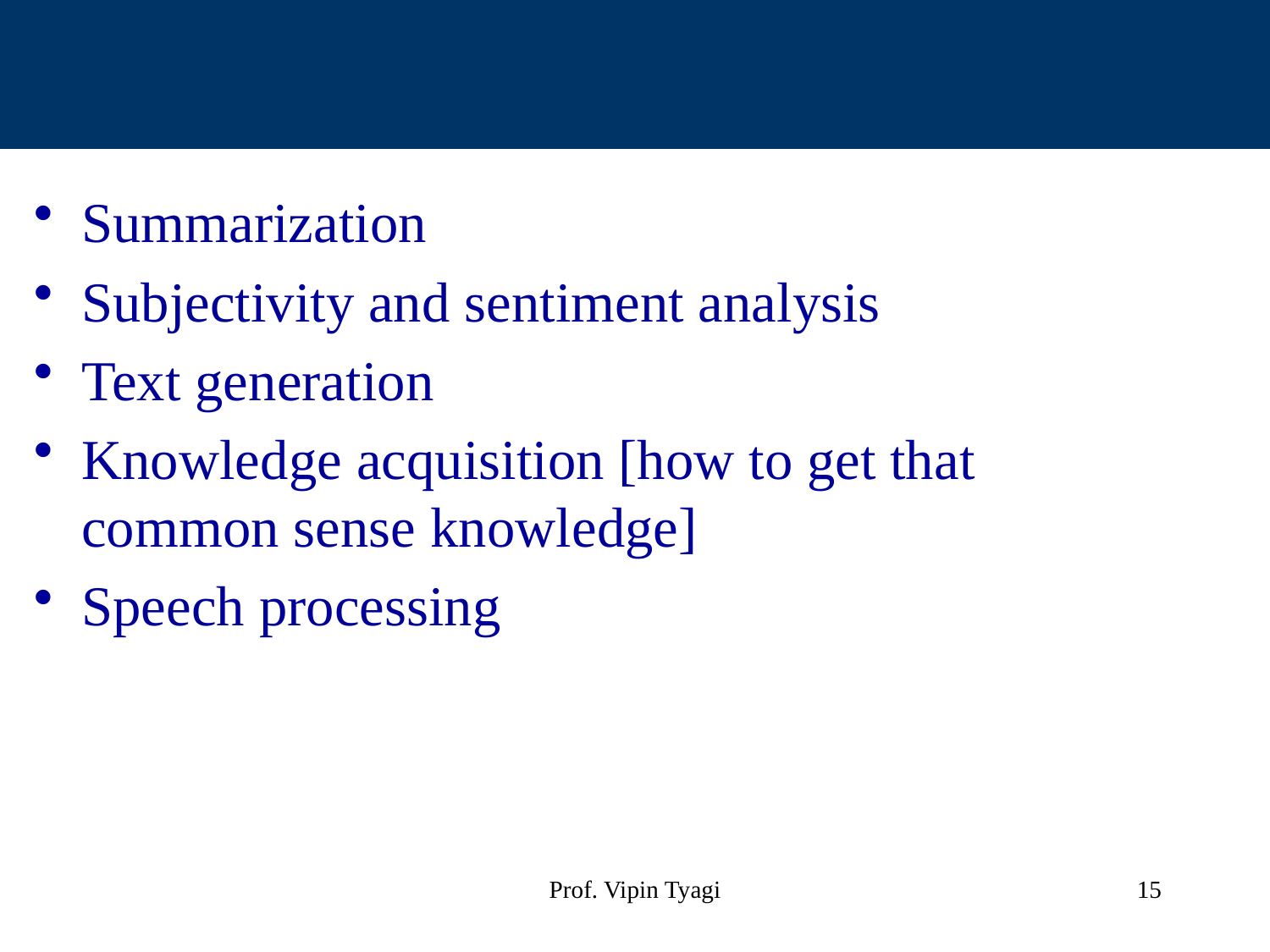

#
Summarization
Subjectivity and sentiment analysis
Text generation
Knowledge acquisition [how to get that common sense knowledge]
Speech processing

Prof. Vipin Tyagi
15